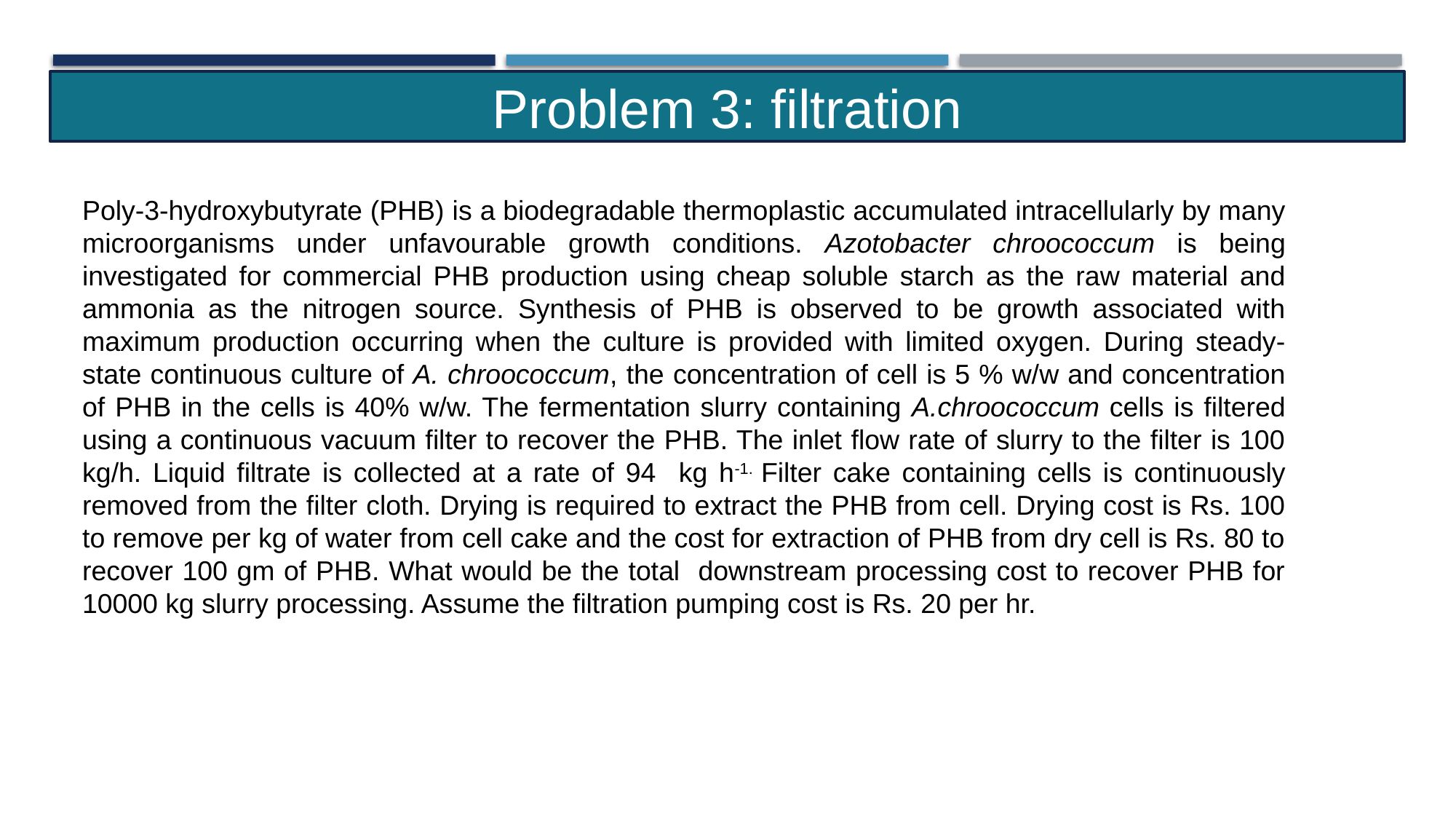

Problem 3: filtration
Poly-3-hydroxybutyrate (PHB) is a biodegradable thermoplastic accumulated intracellularly by many microorganisms under unfavourable growth conditions. Azotobacter chroococcum is being investigated for commercial PHB production using cheap soluble starch as the raw material and ammonia as the nitrogen source. Synthesis of PHB is observed to be growth associated with maximum production occurring when the culture is provided with limited oxygen. During steady-state continuous culture of A. chroococcum, the concentration of cell is 5 % w/w and concentration of PHB in the cells is 40% w/w. The fermentation slurry containing A.chroococcum cells is filtered using a continuous vacuum filter to recover the PHB. The inlet flow rate of slurry to the filter is 100 kg/h. Liquid filtrate is collected at a rate of 94  kg h-1. Filter cake containing cells is continuously removed from the filter cloth. Drying is required to extract the PHB from cell. Drying cost is Rs. 100 to remove per kg of water from cell cake and the cost for extraction of PHB from dry cell is Rs. 80 to recover 100 gm of PHB. What would be the total  downstream processing cost to recover PHB for 10000 kg slurry processing. Assume the filtration pumping cost is Rs. 20 per hr.